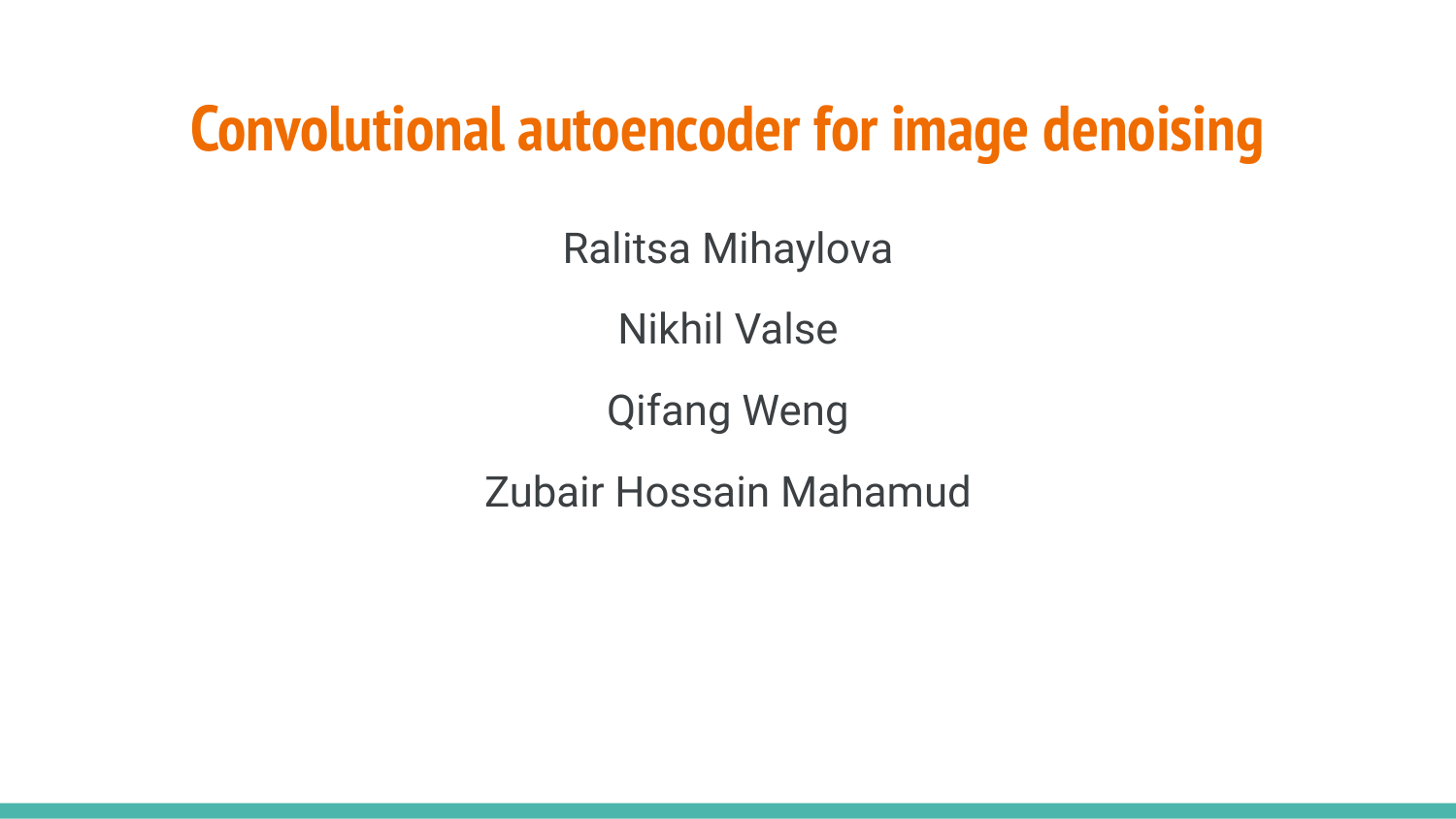

# Convolutional autoencoder for image denoising
Ralitsa Mihaylova
Nikhil Valse
Qifang Weng
Zubair Hossain Mahamud